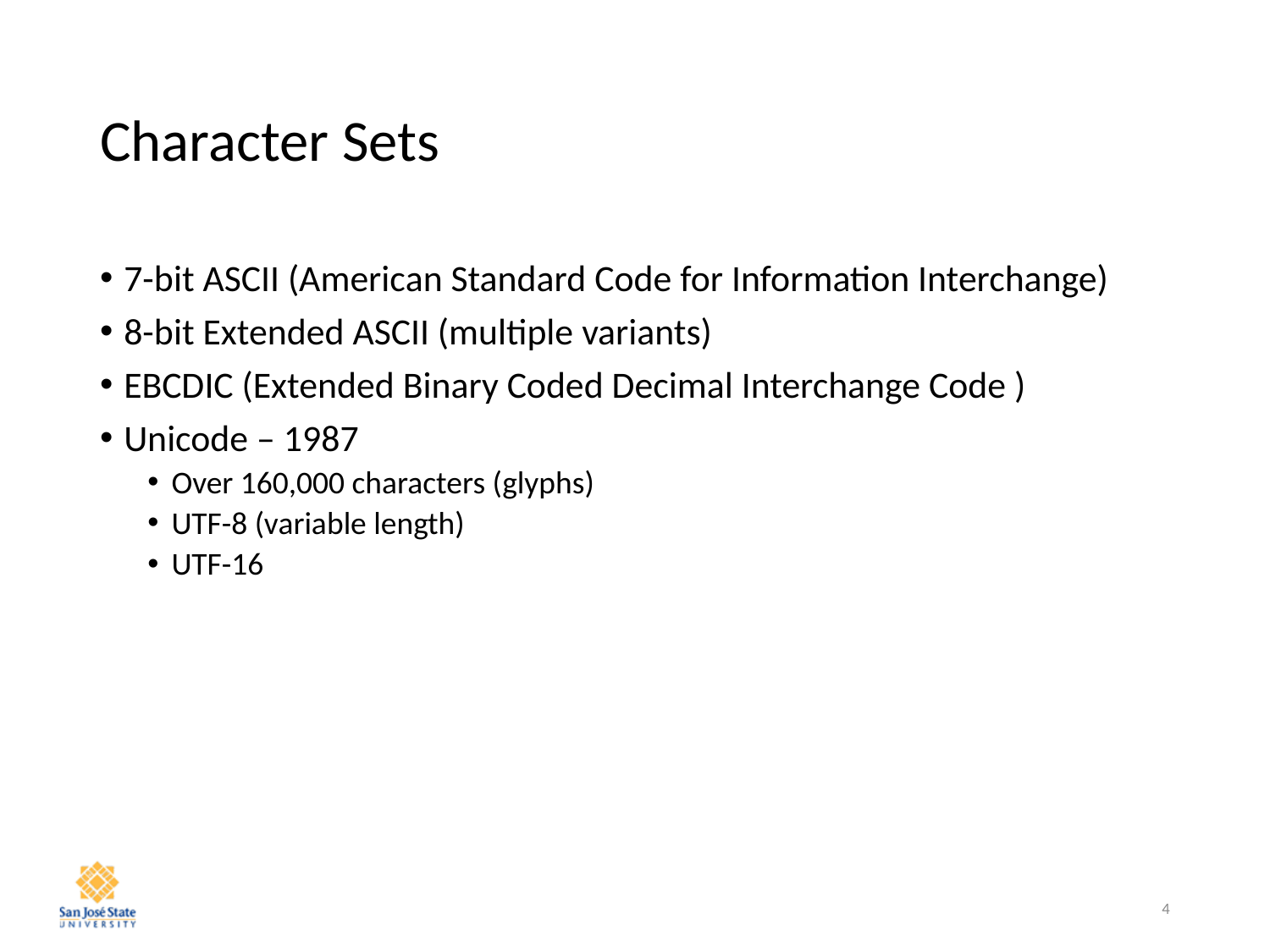

# Character Sets
7-bit ASCII (American Standard Code for Information Interchange)
8-bit Extended ASCII (multiple variants)
EBCDIC (Extended Binary Coded Decimal Interchange Code )
Unicode – 1987
Over 160,000 characters (glyphs)
UTF-8 (variable length)
UTF-16
4